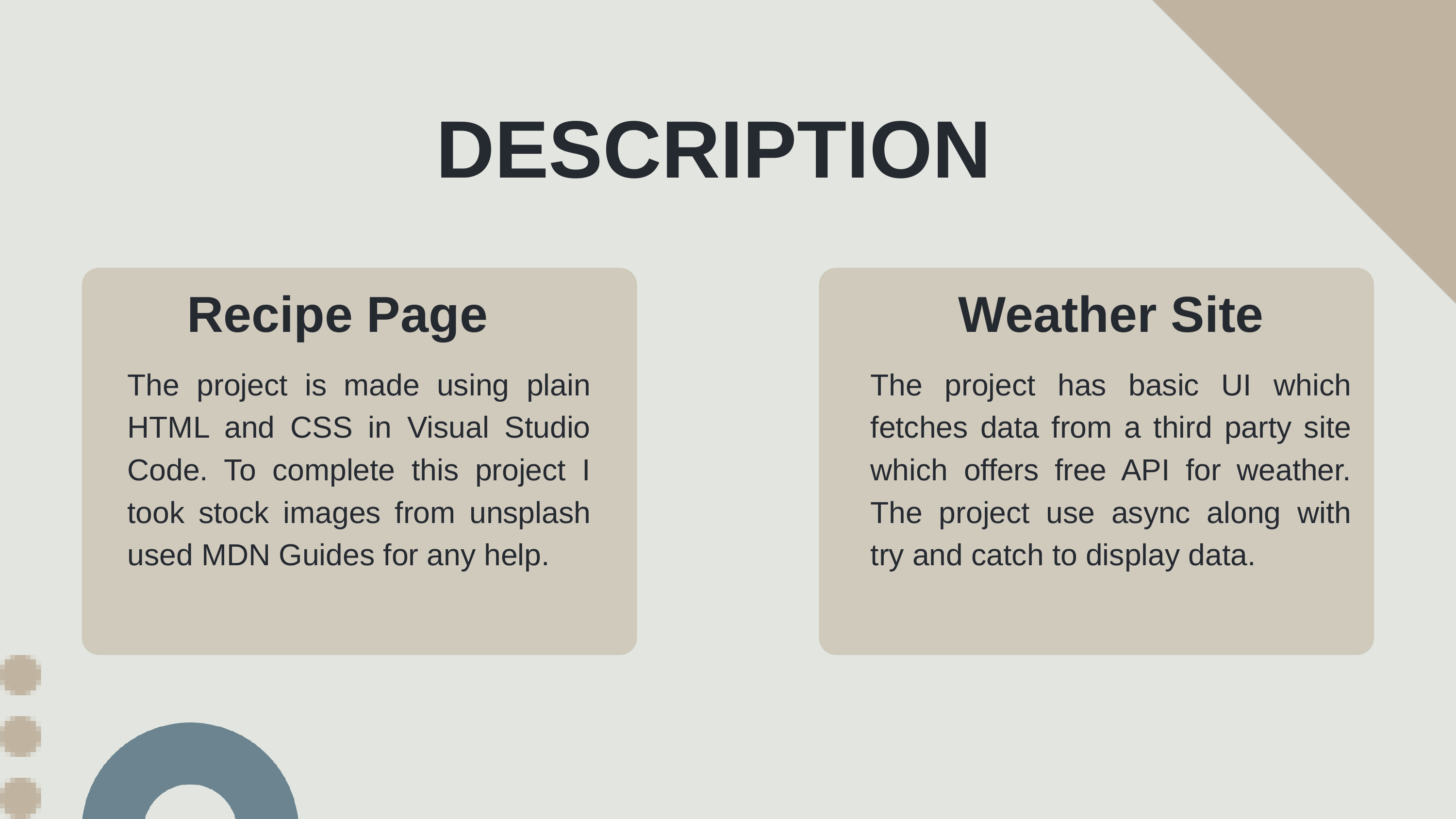

DESCRIPTION

Recipe Page
Weather Site
The project is made using plain HTML and CSS in Visual Studio Code. To complete this project I took stock images from unsplash used MDN Guides for any help.
The project has basic UI which fetches data from a third party site which offers free API for weather. The project use async along with try and catch to display data.